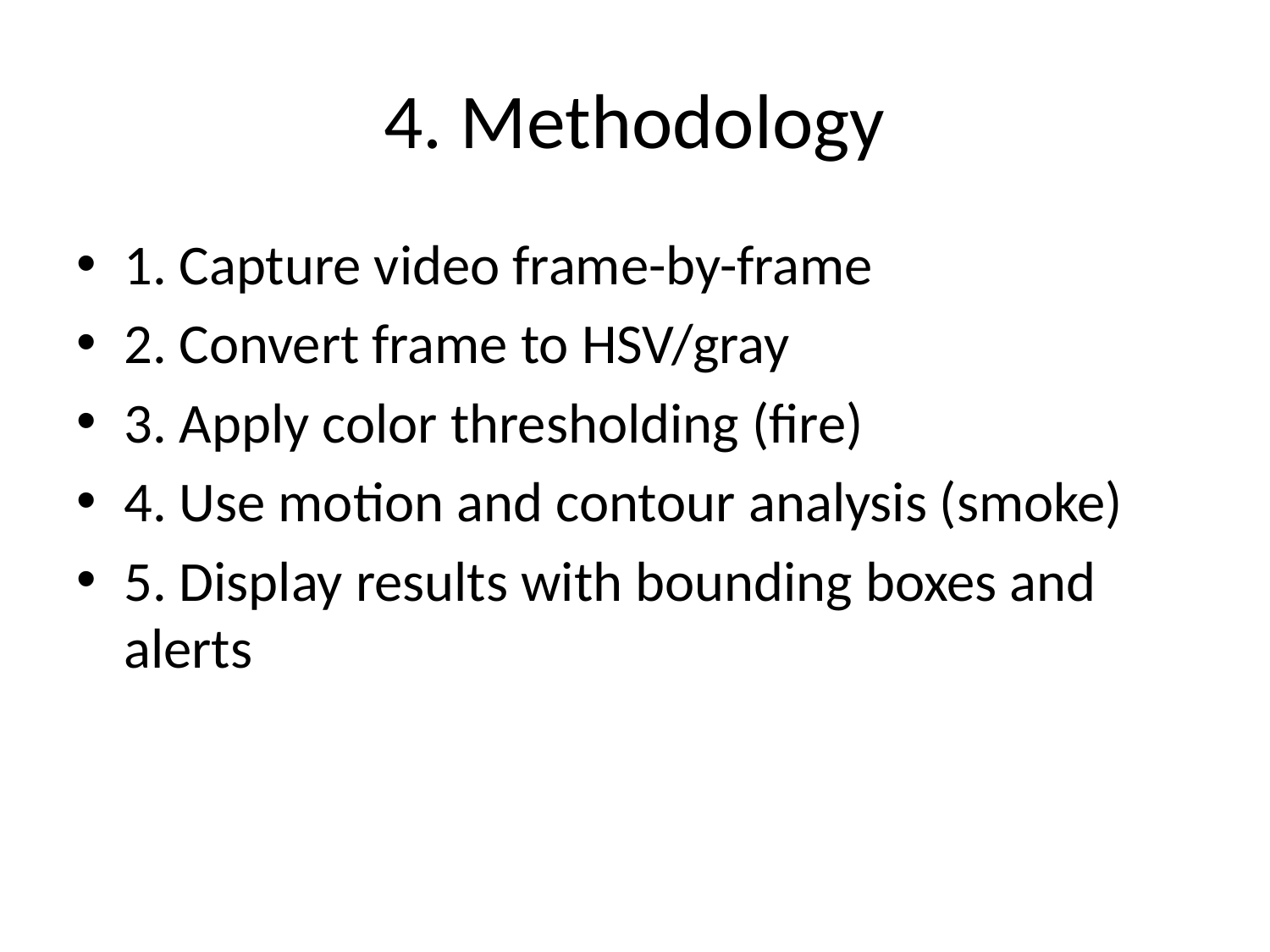

# 4. Methodology
1. Capture video frame-by-frame
2. Convert frame to HSV/gray
3. Apply color thresholding (fire)
4. Use motion and contour analysis (smoke)
5. Display results with bounding boxes and alerts